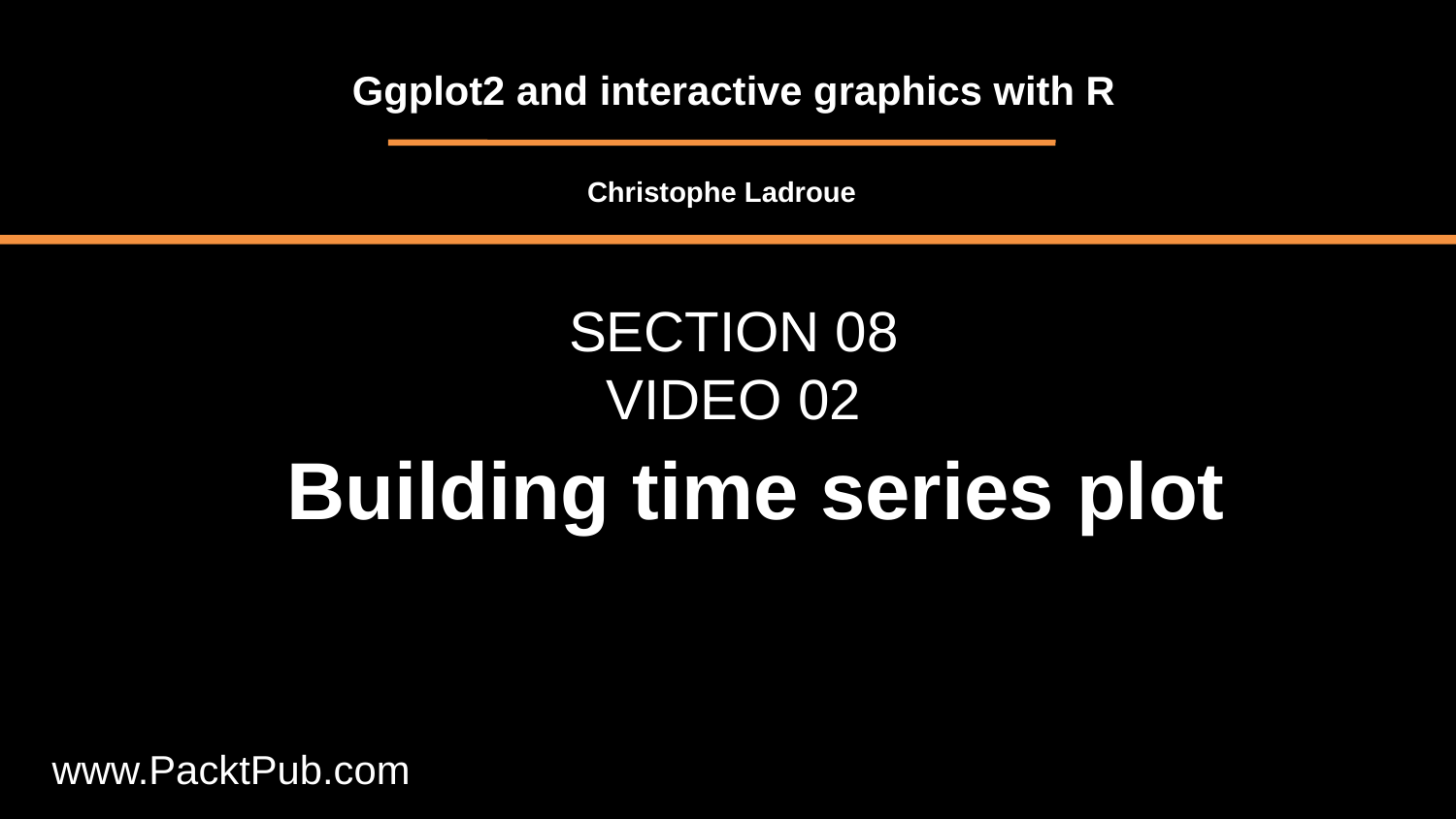

Ggplot2 and interactive graphics with R

Christophe Ladroue

SECTION 08
VIDEO 02
Building time series plot
www.PacktPub.com